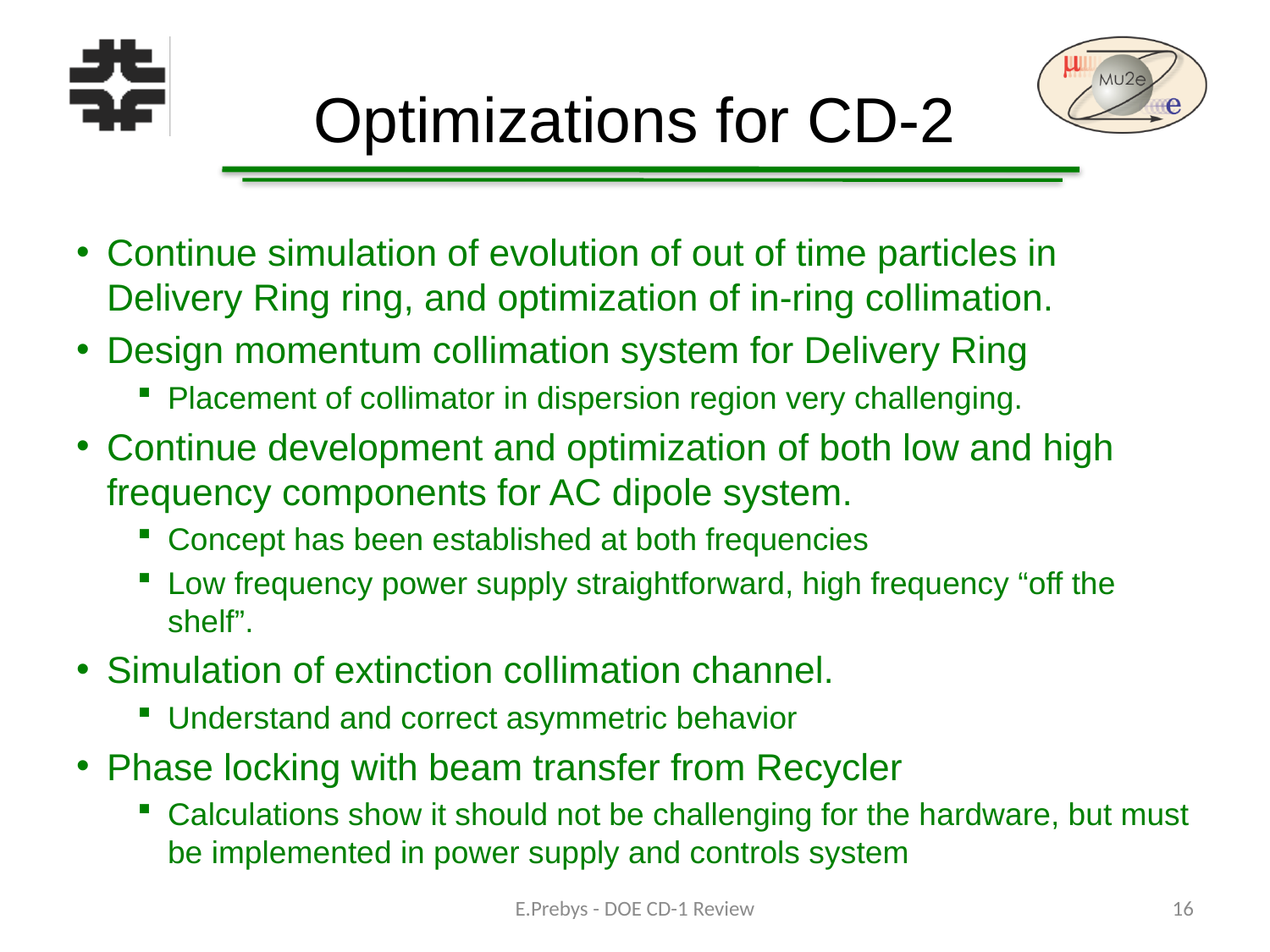

# Optimizations for CD-2
Continue simulation of evolution of out of time particles in Delivery Ring ring, and optimization of in-ring collimation.
Design momentum collimation system for Delivery Ring
Placement of collimator in dispersion region very challenging.
Continue development and optimization of both low and high frequency components for AC dipole system.
Concept has been established at both frequencies
Low frequency power supply straightforward, high frequency “off the shelf”.
Simulation of extinction collimation channel.
Understand and correct asymmetric behavior
Phase locking with beam transfer from Recycler
Calculations show it should not be challenging for the hardware, but must be implemented in power supply and controls system
E.Prebys - DOE CD-1 Review
16